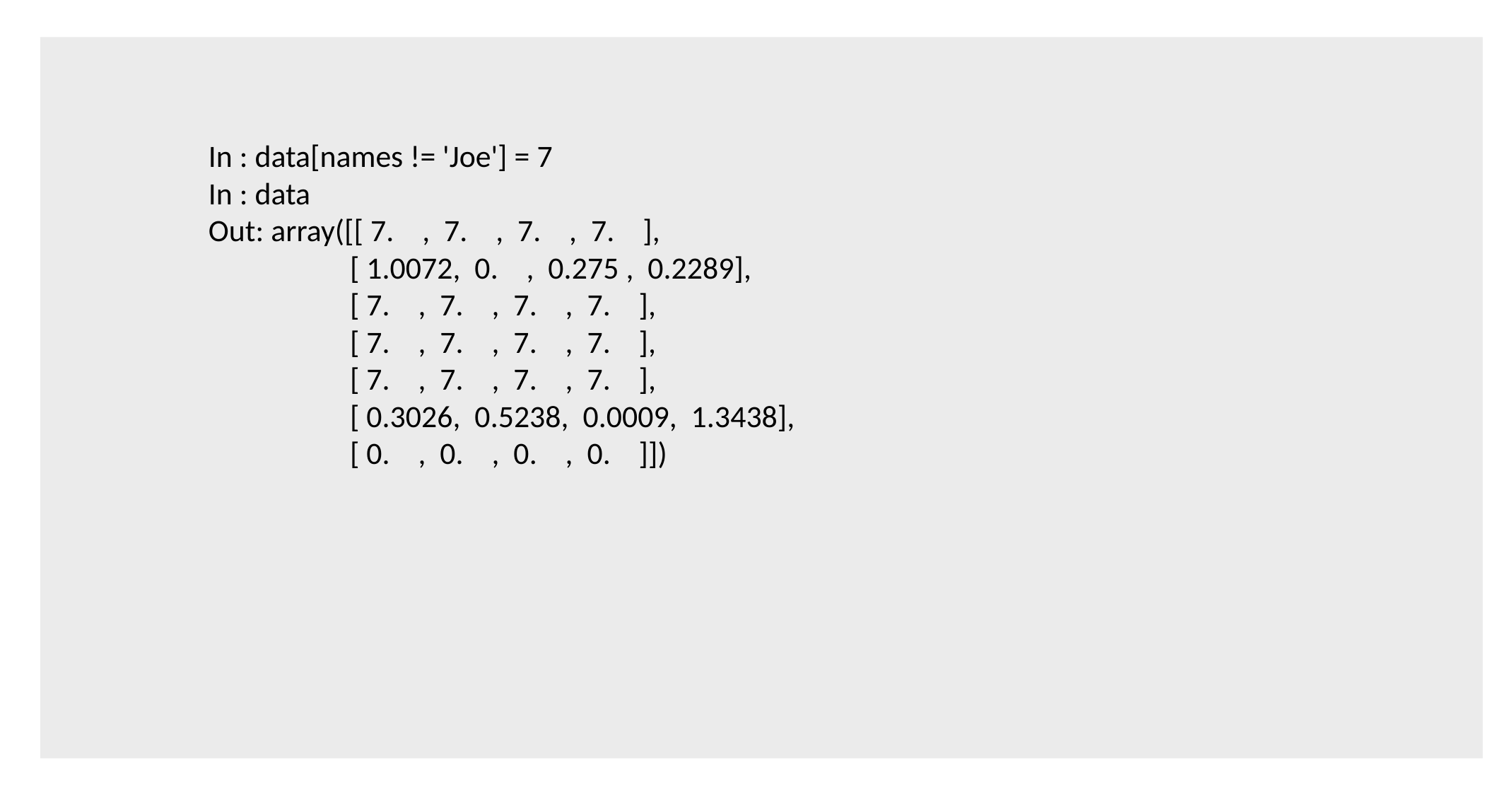

In : data[names != 'Joe'] = 7
In : data
Out: array([[ 7.    ,  7.    ,  7.    ,  7.    ],
                    [ 1.0072,  0.    ,  0.275 ,  0.2289],
                    [ 7.    ,  7.    ,  7.    ,  7.    ],
                    [ 7.    ,  7.    ,  7.    ,  7.    ],
                    [ 7.    ,  7.    ,  7.    ,  7.    ],
                    [ 0.3026,  0.5238,  0.0009,  1.3438],
                    [ 0.    ,  0.    ,  0.    ,  0.    ]])